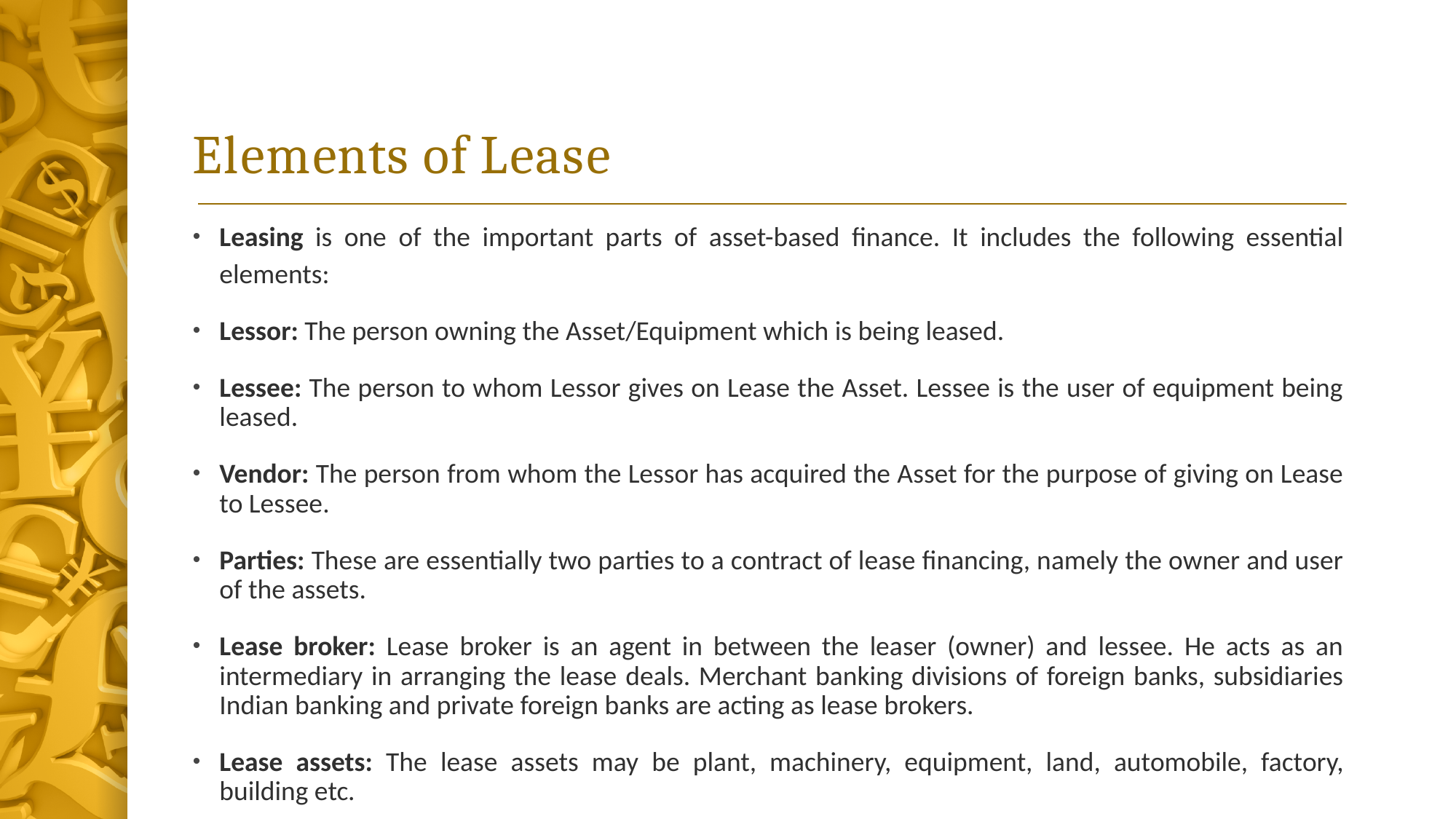

# Elements of Lease
Leasing is one of the important parts of asset-based finance. It includes the following essential elements:
Lessor: The person owning the Asset/Equipment which is being leased.
Lessee: The person to whom Lessor gives on Lease the Asset. Lessee is the user of equipment being leased.
Vendor: The person from whom the Lessor has acquired the Asset for the purpose of giving on Lease to Lessee.
Parties: These are essentially two parties to a contract of lease financing, namely the owner and user of the assets.
Lease broker: Lease broker is an agent in between the leaser (owner) and lessee. He acts as an intermediary in arranging the lease deals. Merchant banking divisions of foreign banks, subsidiaries Indian banking and private foreign banks are acting as lease brokers.
Lease assets: The lease assets may be plant, machinery, equipment, land, automobile, factory, building etc.